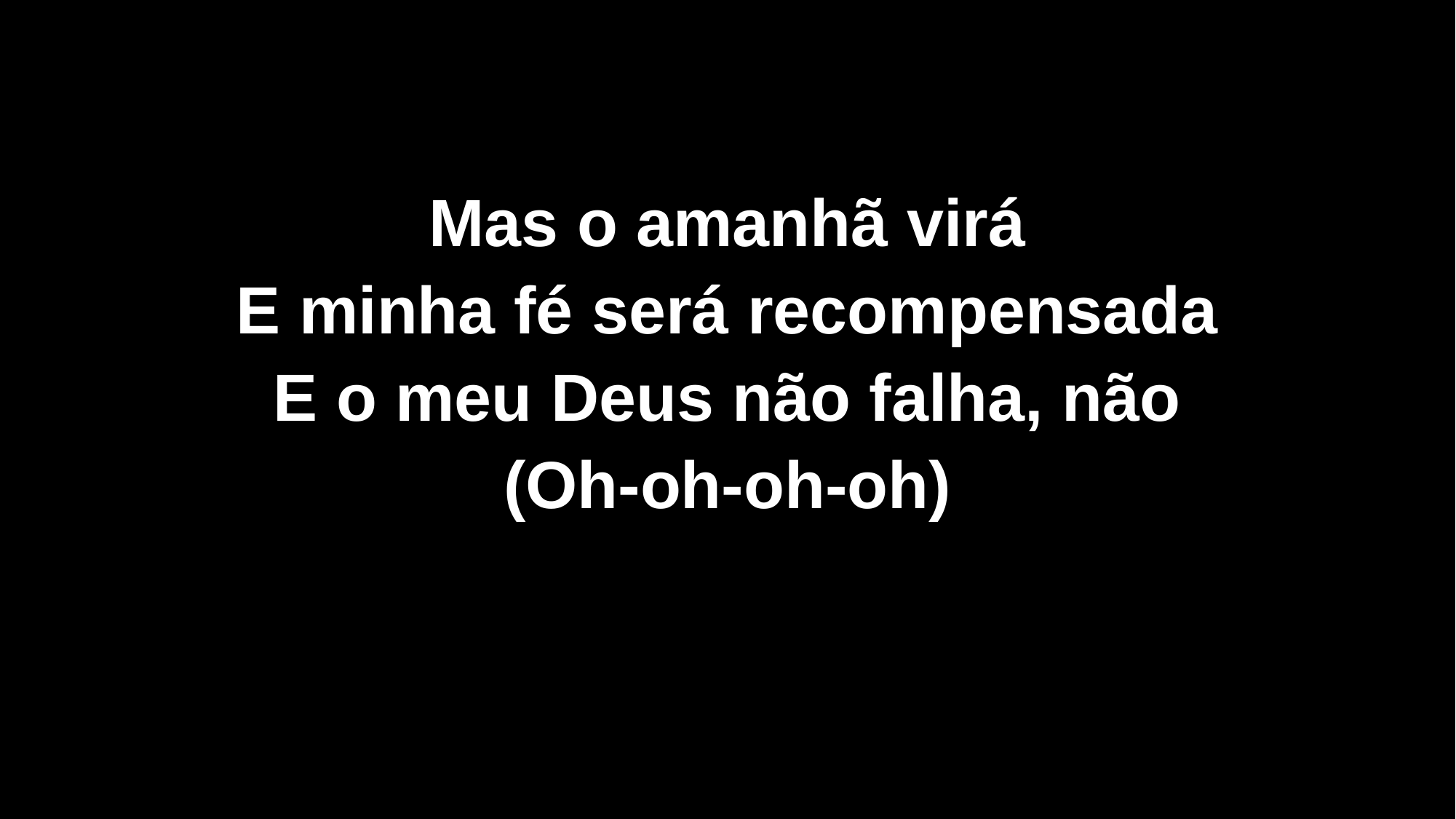

Mas o amanhã virá
E minha fé será recompensada
E o meu Deus não falha, não
(Oh-oh-oh-oh)